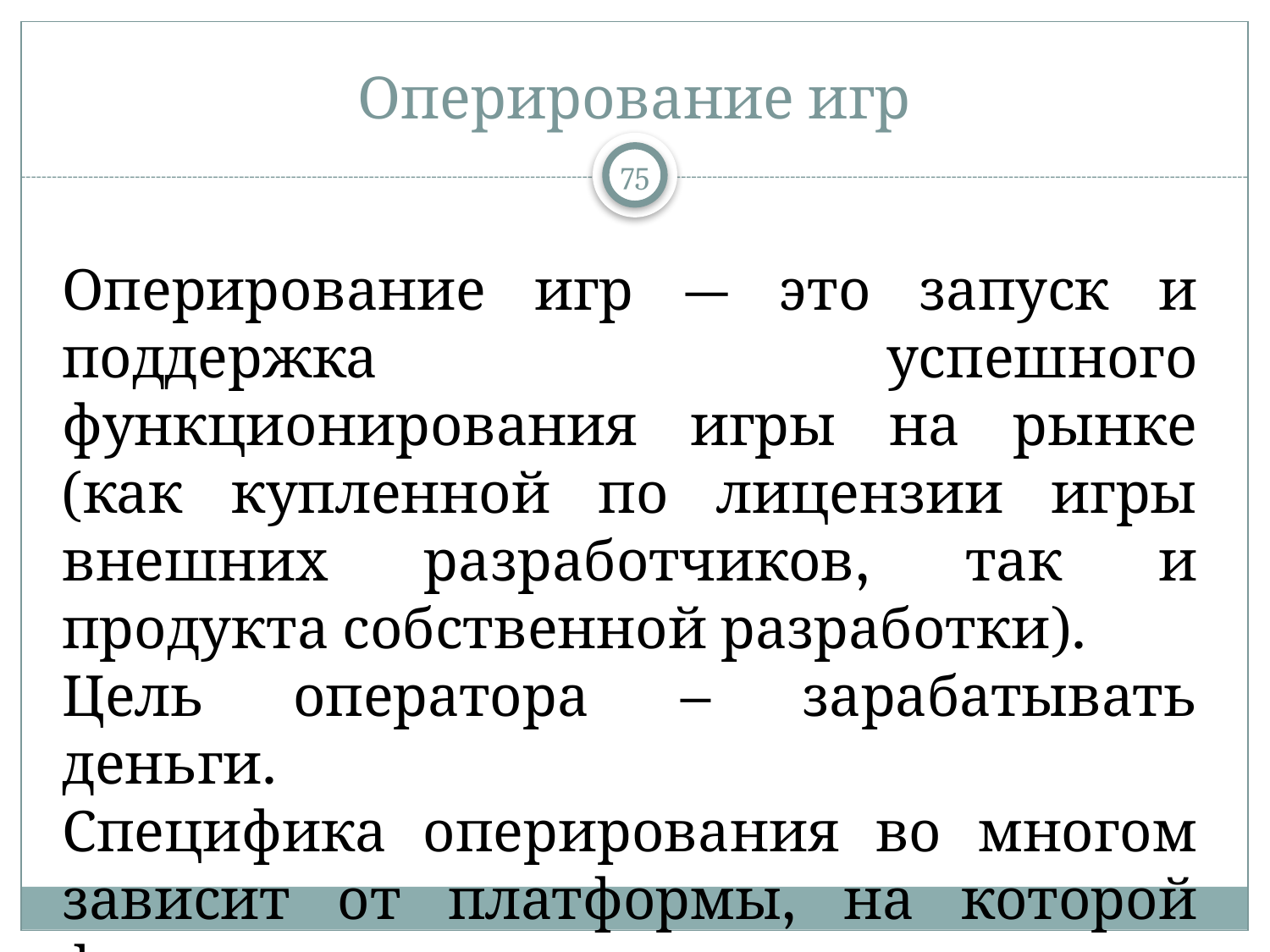

# Оперирование игр
75
Оперирование игр — это запуск и поддержка успешного функционирования игры на рынке (как купленной по лицензии игры внешних разработчиков, так и продукта собственной разработки).
Цель оператора – зарабатывать деньги.
Специфика оперирования во многом зависит от платформы, на которой функционирует игра.